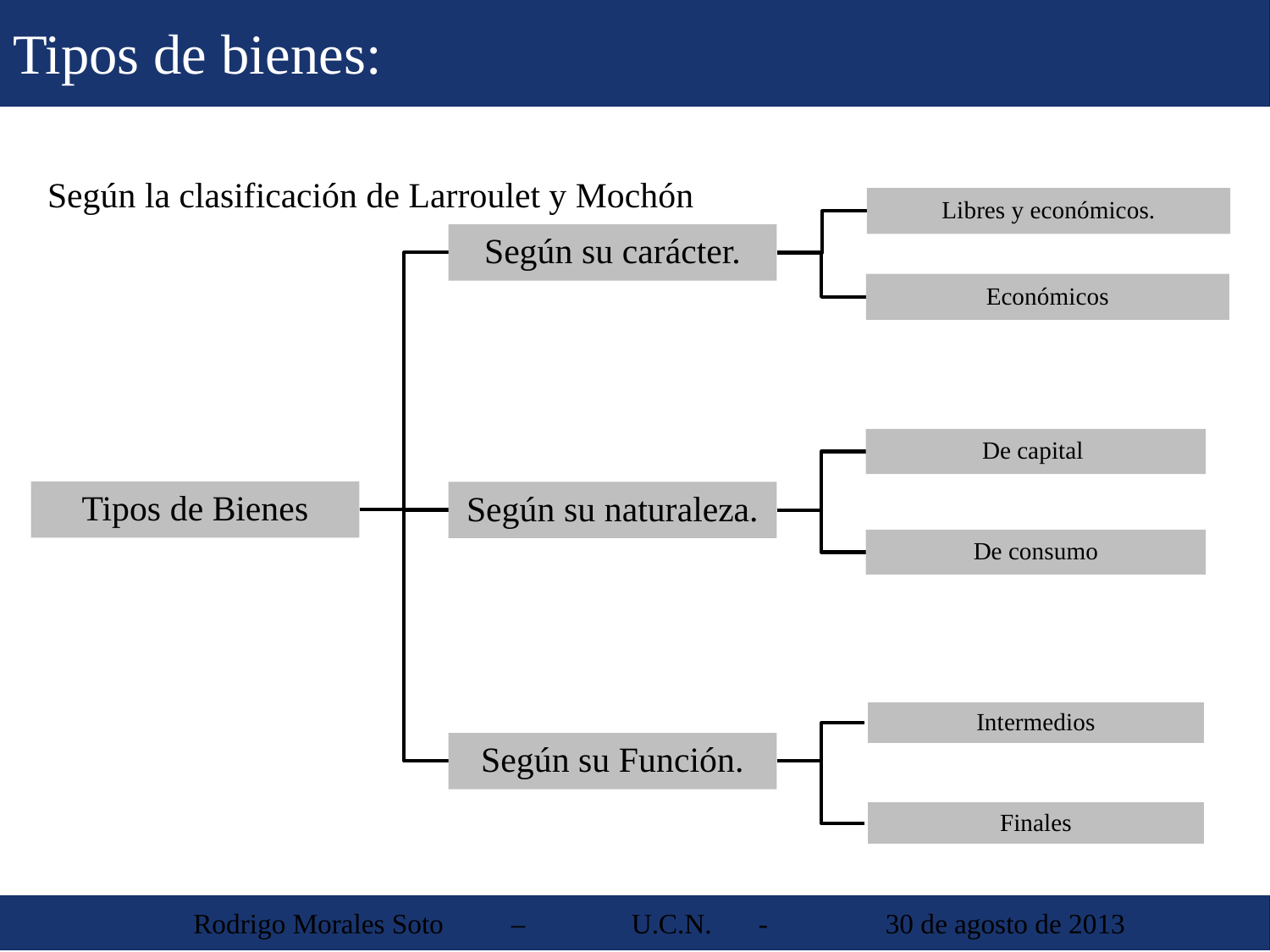

Tipos de bienes:
Tipos de Bienes
Según su carácter.
Libres y económicos.
Económicos
Según su naturaleza.
De capital
De consumo
Según su Función.
Intermedios
Finales
Según la clasificación de Larroulet y Mochón

          Rodrigo Morales Soto	 – 	U.C.N. 	-	30 de agosto de 2013